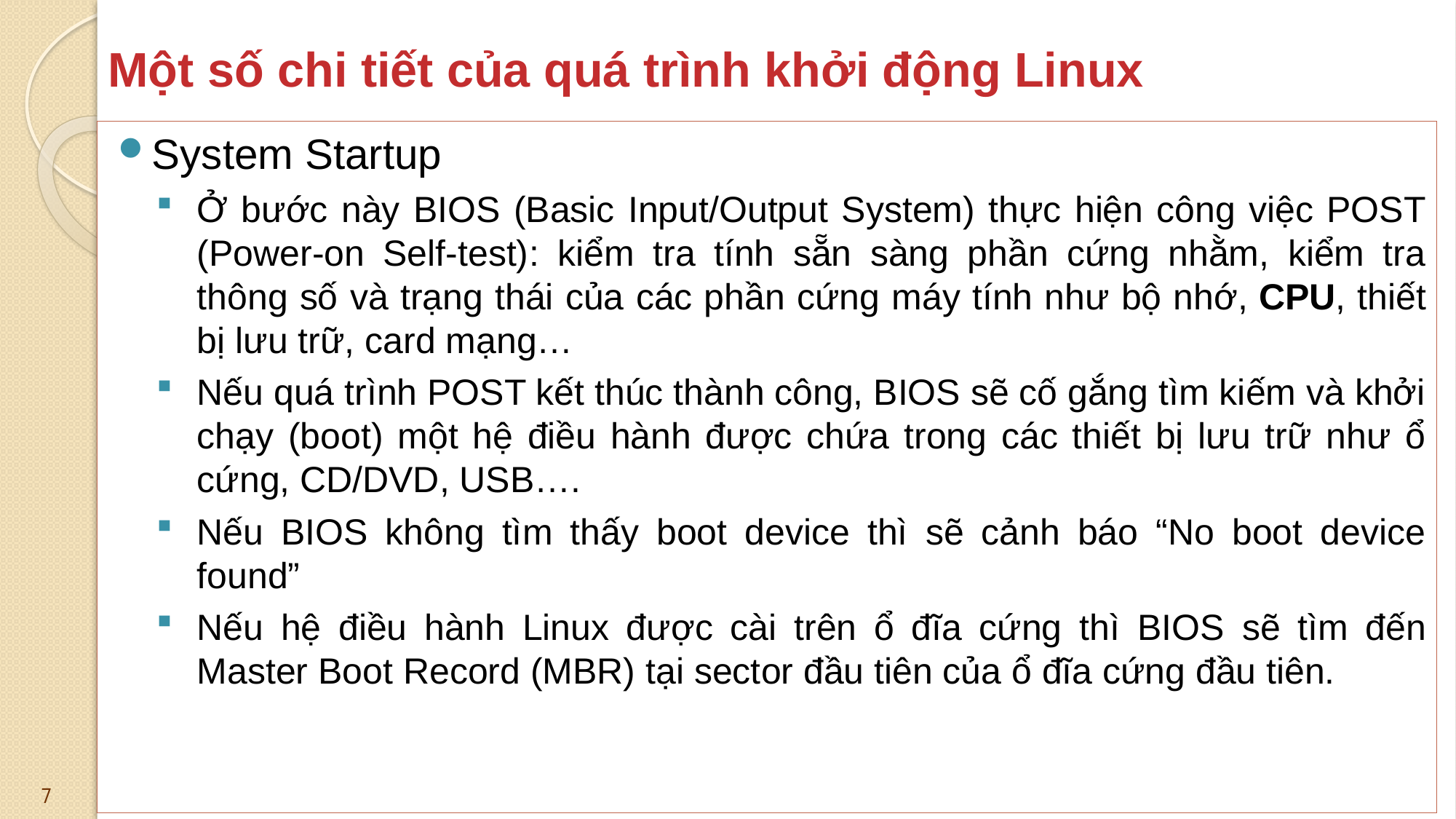

# Một số chi tiết của quá trình khởi động Linux
System Startup
Ở bước này BIOS (Basic Input/Output System) thực hiện công việc POST (Power-on Self-test): kiểm tra tính sẵn sàng phần cứng nhằm, kiểm tra thông số và trạng thái của các phần cứng máy tính như bộ nhớ, CPU, thiết bị lưu trữ, card mạng…
Nếu quá trình POST kết thúc thành công, BIOS sẽ cố gắng tìm kiếm và khởi chạy (boot) một hệ điều hành được chứa trong các thiết bị lưu trữ như ổ cứng, CD/DVD, USB….
Nếu BIOS không tìm thấy boot device thì sẽ cảnh báo “No boot device found”
Nếu hệ điều hành Linux được cài trên ổ đĩa cứng thì BIOS sẽ tìm đến Master Boot Record (MBR) tại sector đầu tiên của ổ đĩa cứng đầu tiên.

7